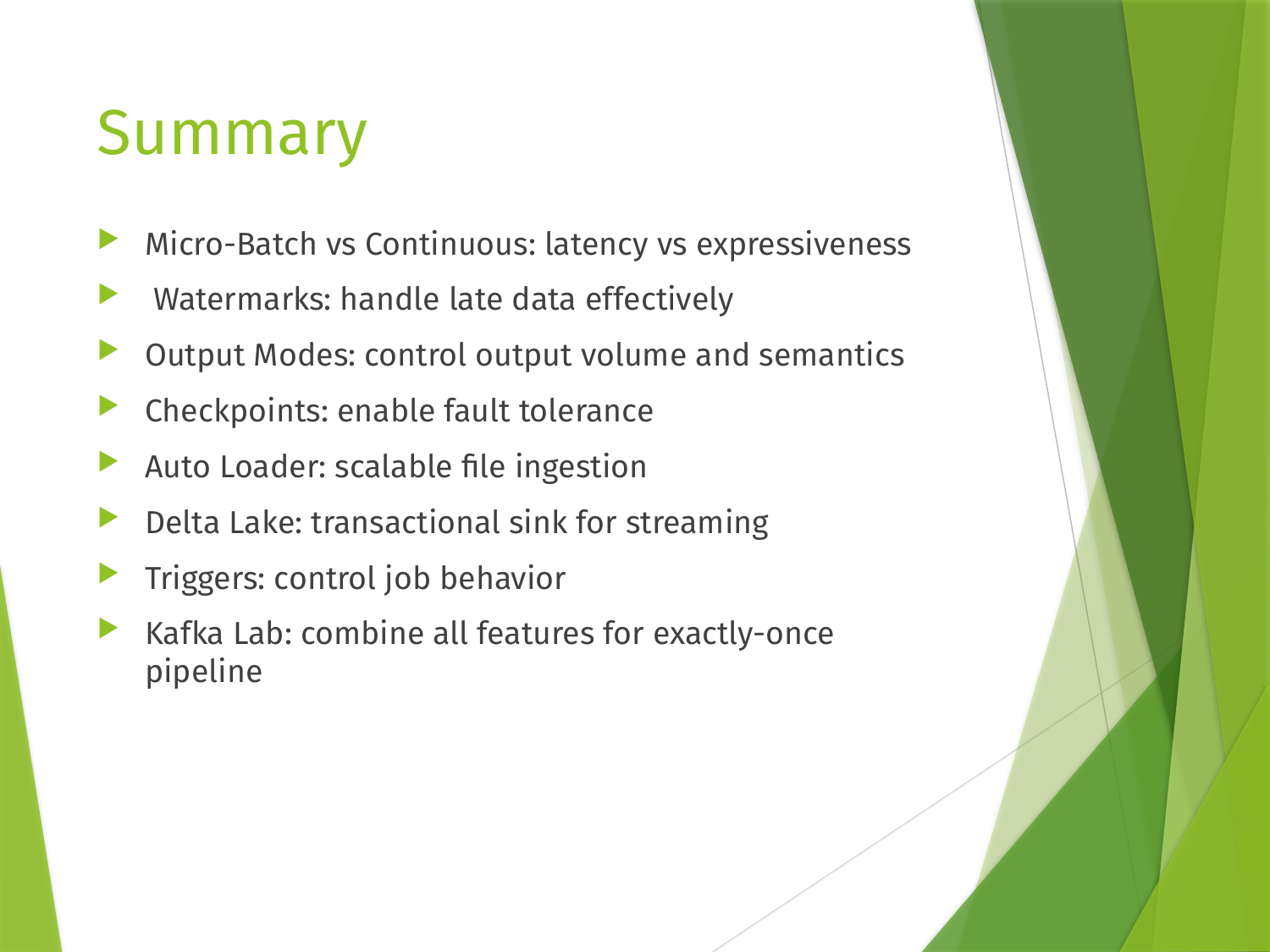

# Summary
Micro-Batch vs Continuous: latency vs expressiveness
 Watermarks: handle late data effectively
Output Modes: control output volume and semantics
Checkpoints: enable fault tolerance
Auto Loader: scalable file ingestion
Delta Lake: transactional sink for streaming
Triggers: control job behavior
Kafka Lab: combine all features for exactly-once pipeline